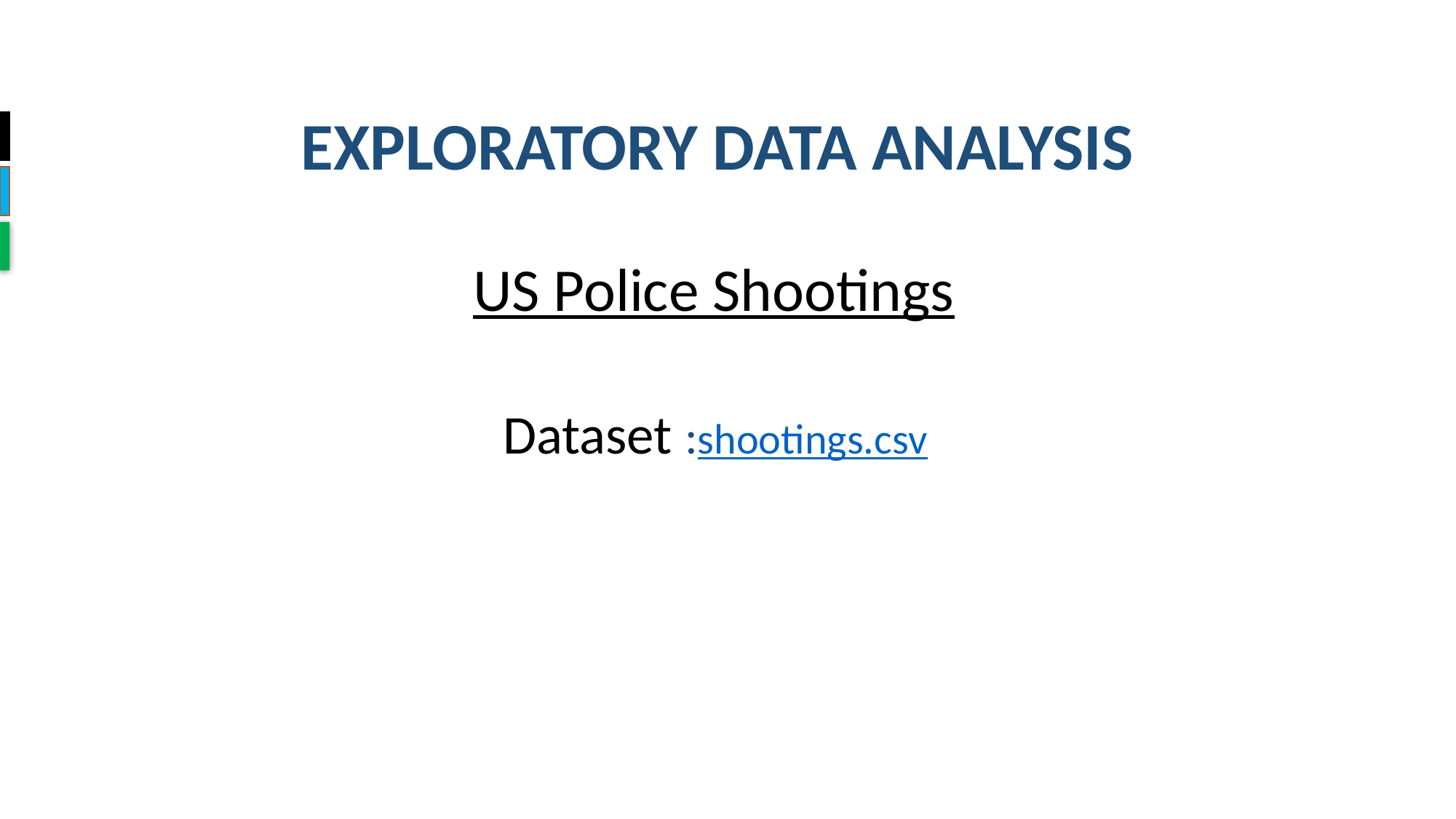

# EXPLORATORY DATA ANALYSIS

	           US Police Shootings

	         	    Dataset :shootings.csv